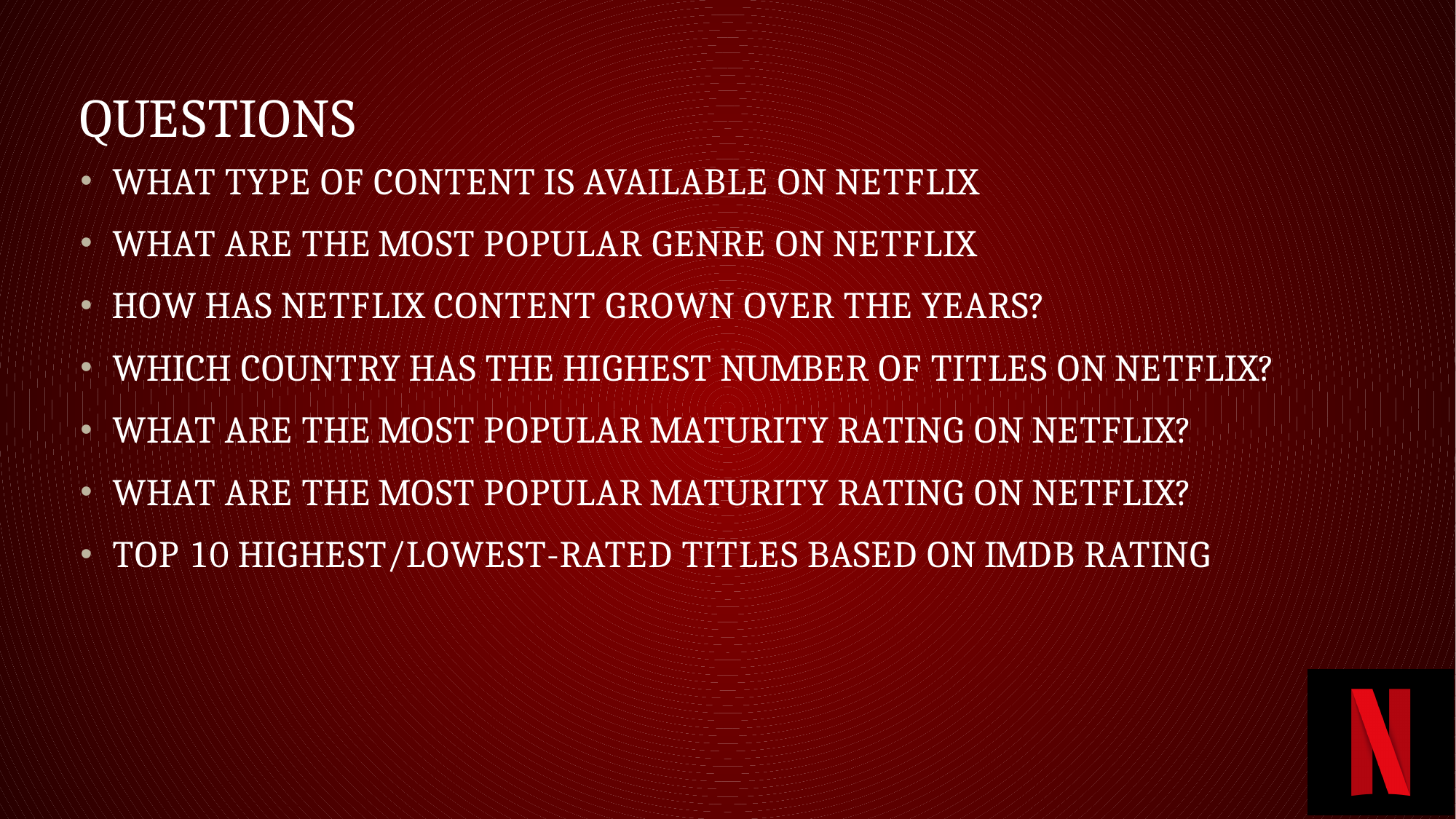

# questions
WHAT TYPE OF CONTENT IS AVAILABLE ON NETFLIX
WHAT ARE THE MOST POPULAR GENRE ON NETFLIX
HOW HAS NETFLIX CONTENT GROWN OVER THE YEARS?
WHICH COUNTRY HAS THE HIGHEST NUMBER OF TITLES ON NETFLIX?
WHAT ARE THE MOST POPULAR MATURITY RATING ON NETFLIX?
WHAT ARE THE MOST POPULAR MATURITY RATING ON NETFLIX?
TOP 10 HIGHEST/LOWEST-RATED TITLES BASED ON IMDB RATING